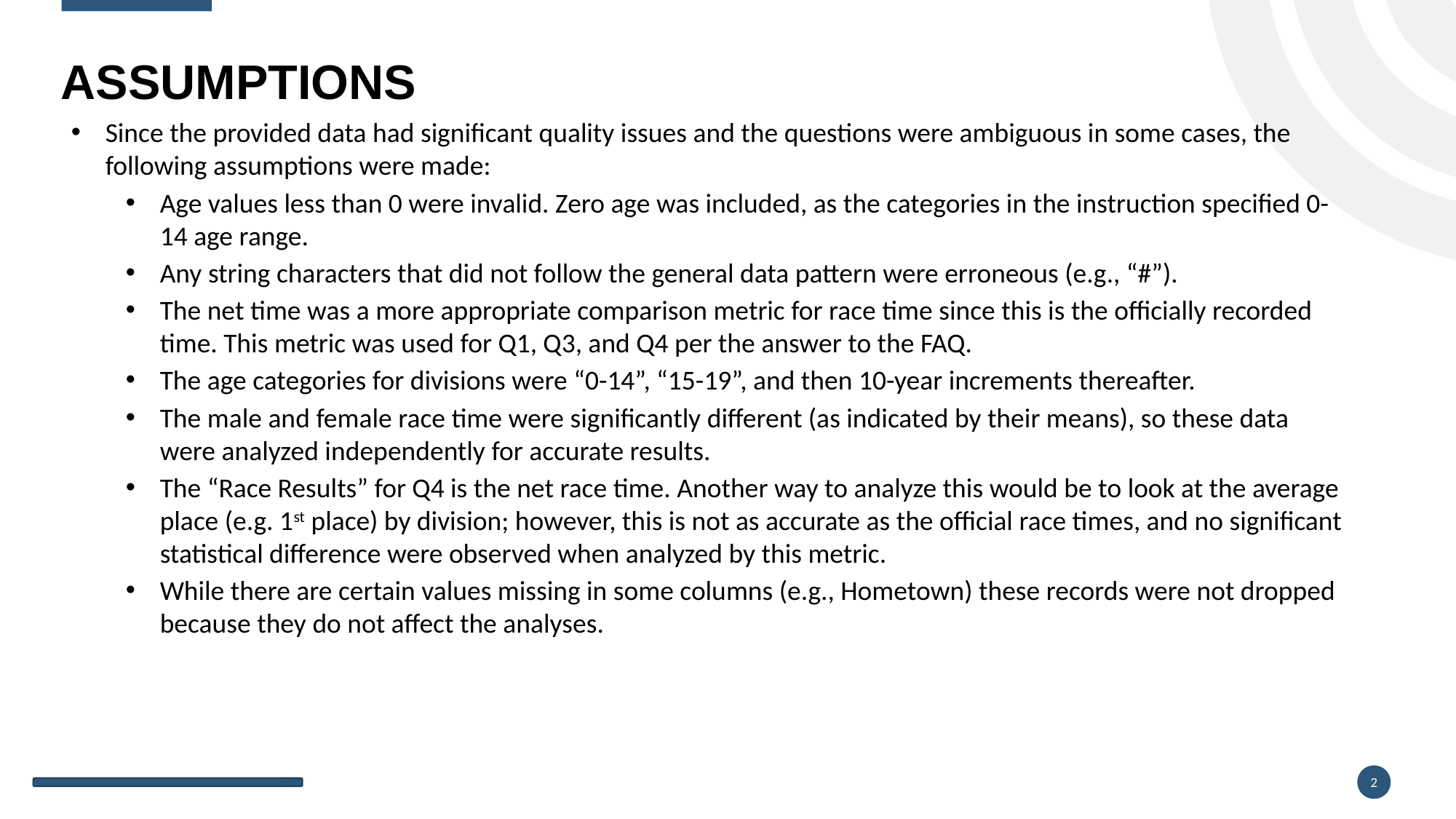

# Assumptions
Since the provided data had significant quality issues and the questions were ambiguous in some cases, the following assumptions were made:
Age values less than 0 were invalid. Zero age was included, as the categories in the instruction specified 0-14 age range.
Any string characters that did not follow the general data pattern were erroneous (e.g., “#”).
The net time was a more appropriate comparison metric for race time since this is the officially recorded time. This metric was used for Q1, Q3, and Q4 per the answer to the FAQ.
The age categories for divisions were “0-14”, “15-19”, and then 10-year increments thereafter.
The male and female race time were significantly different (as indicated by their means), so these data were analyzed independently for accurate results.
The “Race Results” for Q4 is the net race time. Another way to analyze this would be to look at the average place (e.g. 1st place) by division; however, this is not as accurate as the official race times, and no significant statistical difference were observed when analyzed by this metric.
While there are certain values missing in some columns (e.g., Hometown) these records were not dropped because they do not affect the analyses.

2